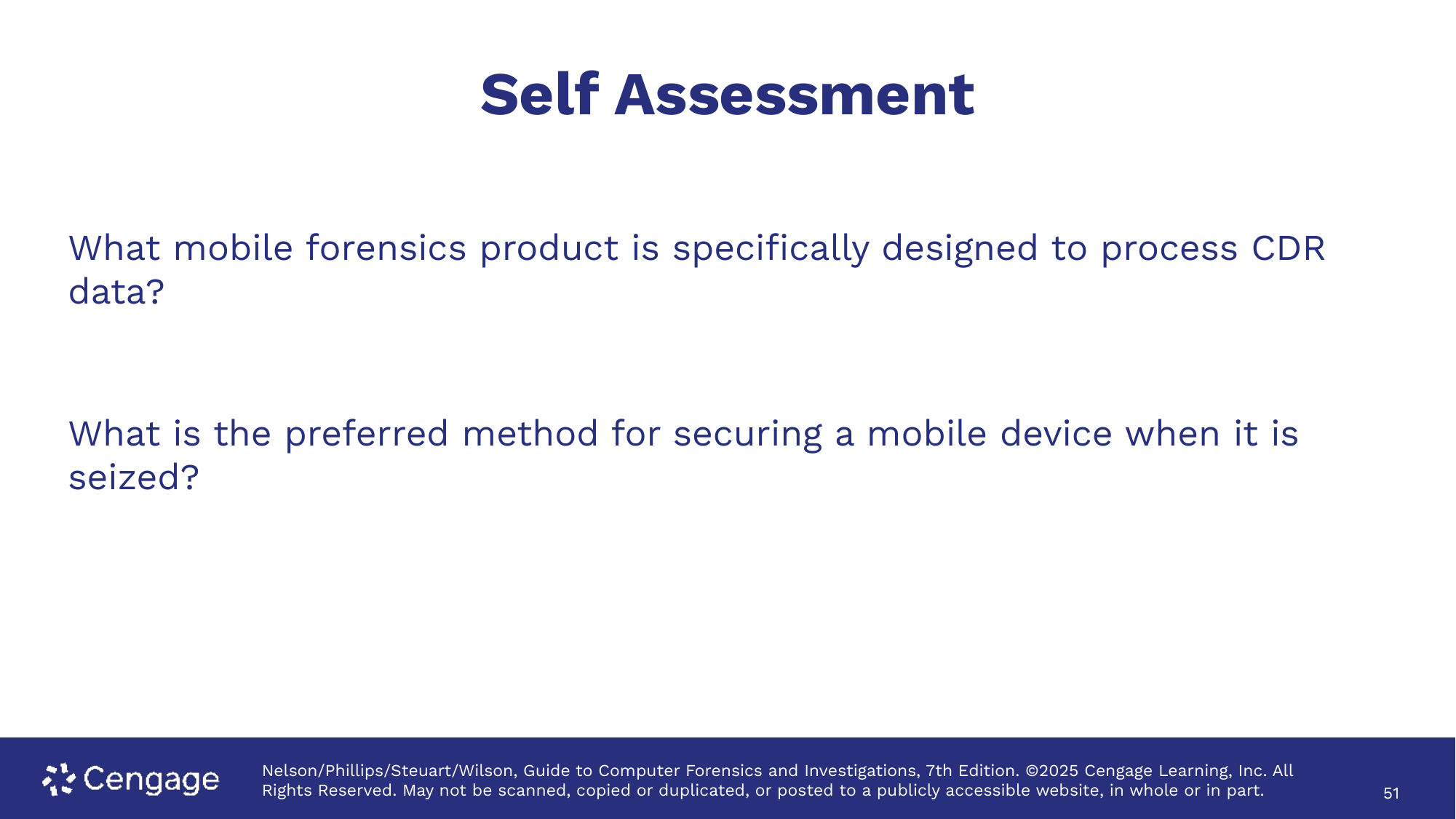

# Self Assessment
What mobile forensics product is specifically designed to process CDR data?

What is the preferred method for securing a mobile device when it is seized?